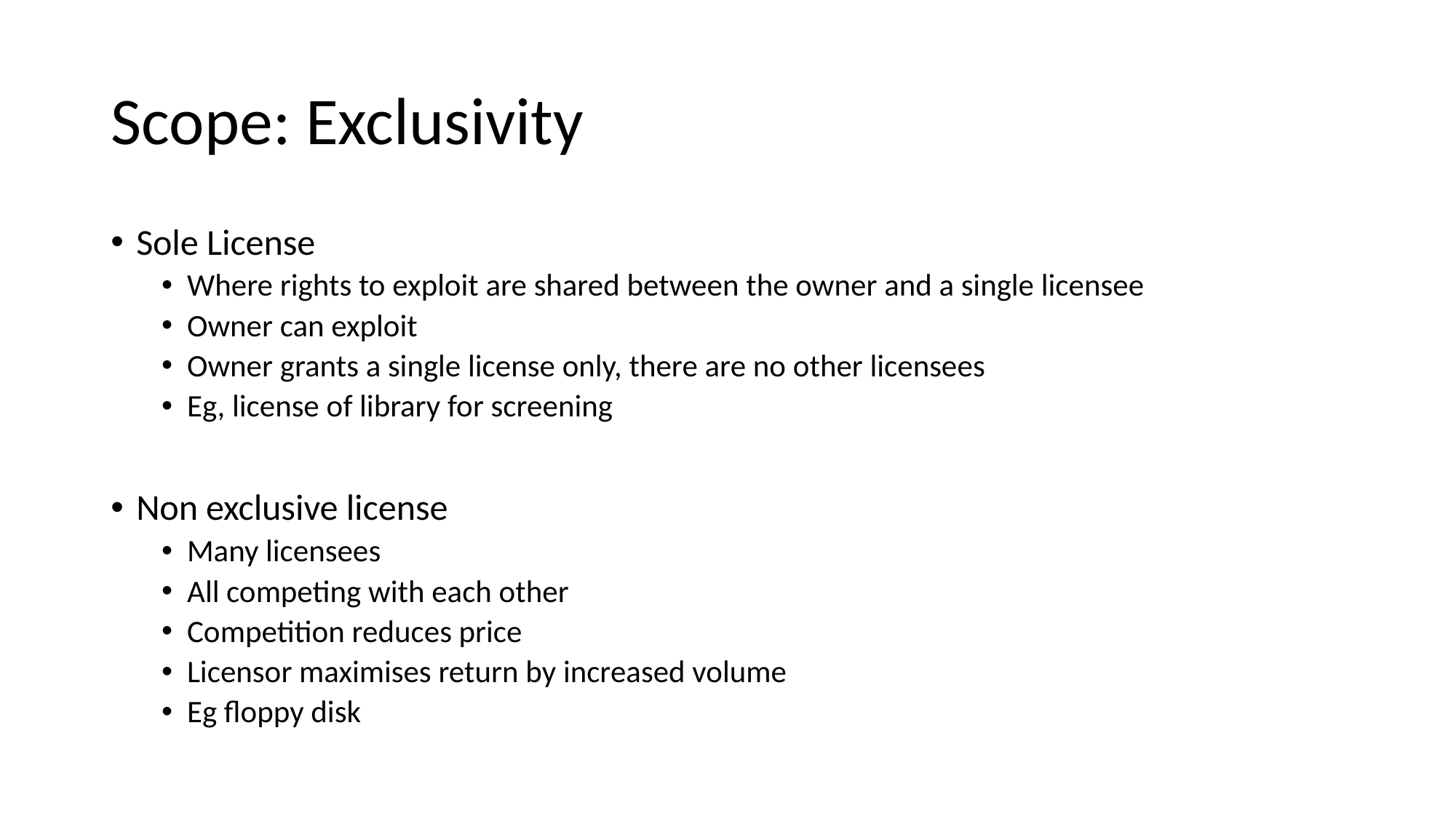

# Scope: Exclusivity
Sole License
Where rights to exploit are shared between the owner and a single licensee
Owner can exploit
Owner grants a single license only, there are no other licensees
Eg, license of library for screening

Non exclusive license
Many licensees
All competing with each other
Competition reduces price
Licensor maximises return by increased volume
Eg floppy disk